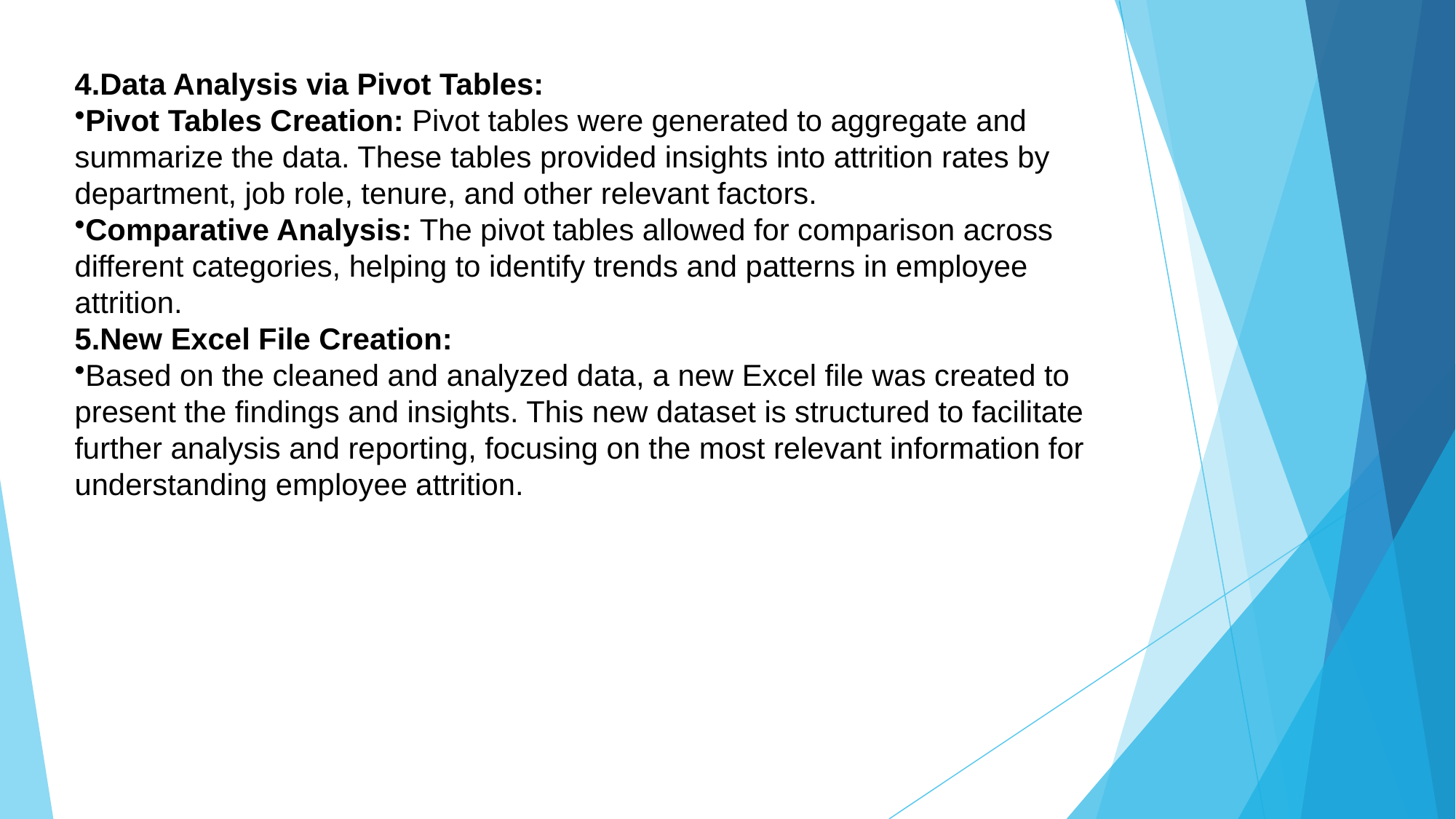

# 4.Data Analysis via Pivot Tables:
Pivot Tables Creation: Pivot tables were generated to aggregate and summarize the data. These tables provided insights into attrition rates by department, job role, tenure, and other relevant factors.
Comparative Analysis: The pivot tables allowed for comparison across different categories, helping to identify trends and patterns in employee attrition.
5.New Excel File Creation:
Based on the cleaned and analyzed data, a new Excel file was created to present the findings and insights. This new dataset is structured to facilitate further analysis and reporting, focusing on the most relevant information for understanding employee attrition.